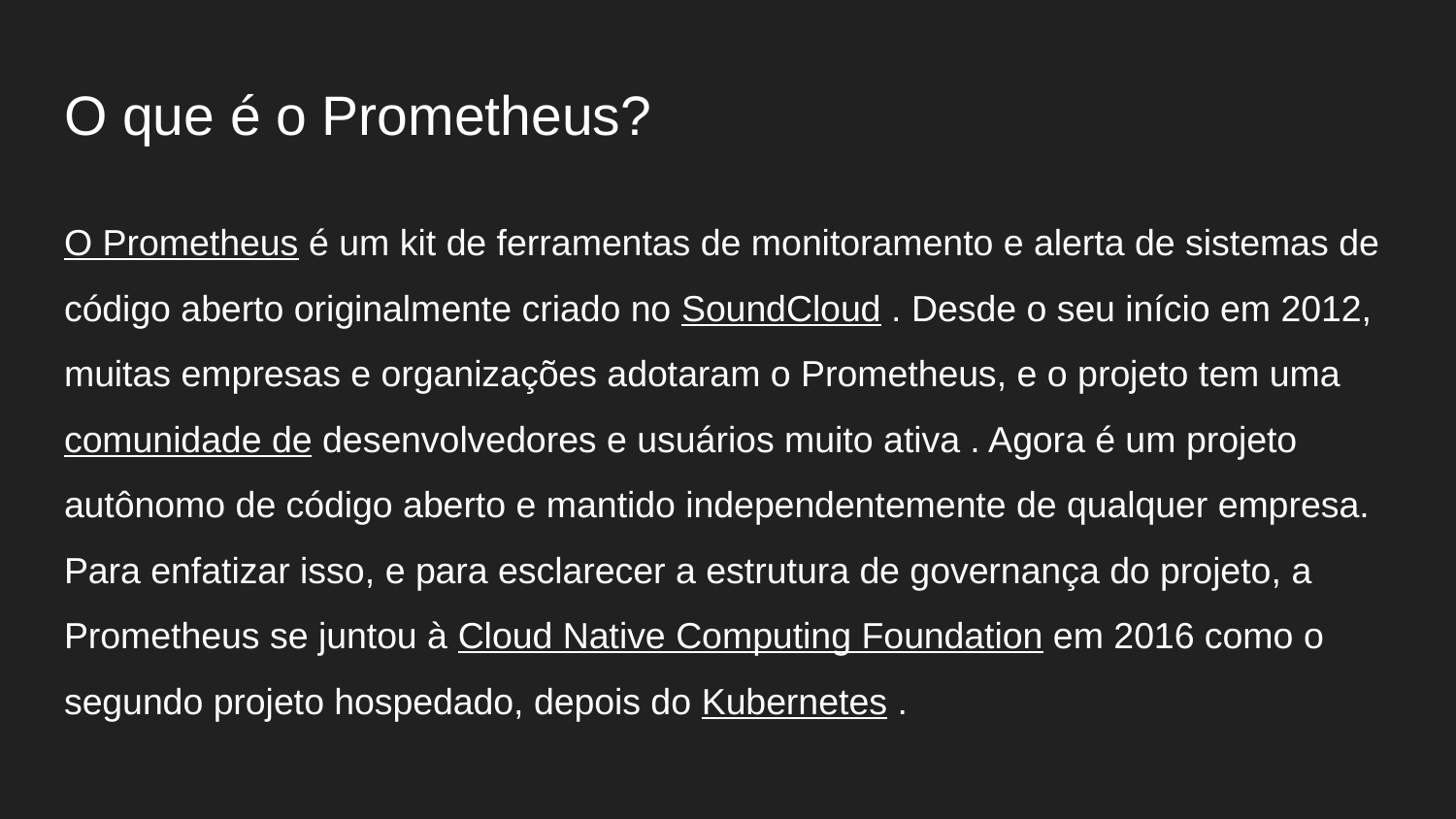

# O que é o Prometheus?
O Prometheus é um kit de ferramentas de monitoramento e alerta de sistemas de código aberto originalmente criado no SoundCloud . Desde o seu início em 2012, muitas empresas e organizações adotaram o Prometheus, e o projeto tem uma comunidade de desenvolvedores e usuários muito ativa . Agora é um projeto autônomo de código aberto e mantido independentemente de qualquer empresa. Para enfatizar isso, e para esclarecer a estrutura de governança do projeto, a Prometheus se juntou à Cloud Native Computing Foundation em 2016 como o segundo projeto hospedado, depois do Kubernetes .